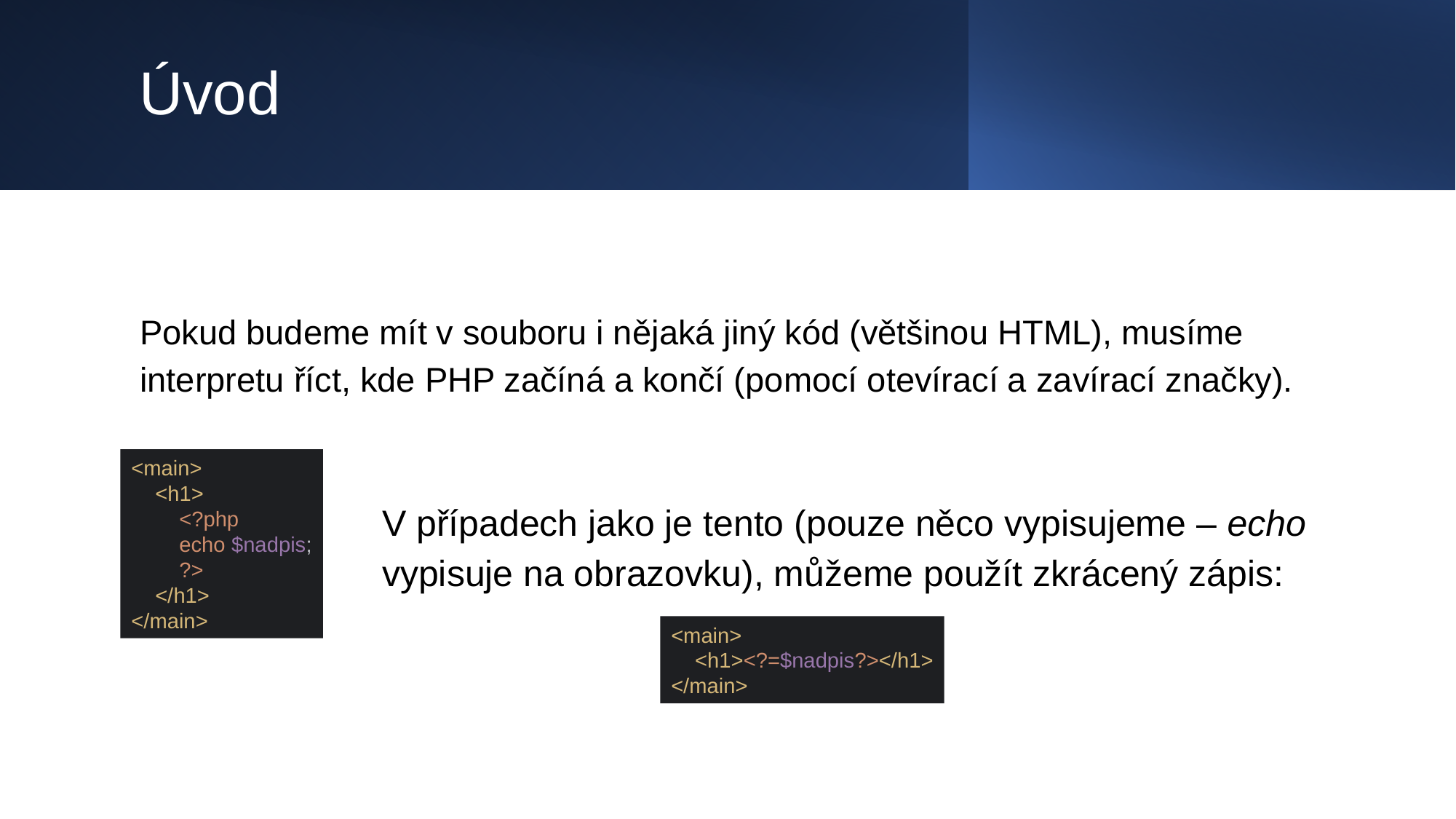

# Úvod
Pokud budeme mít v souboru i nějaká jiný kód (většinou HTML), musíme interpretu říct, kde PHP začíná a končí (pomocí otevírací a zavírací značky).
<main>
    <h1>
        <?php
        echo $nadpis;
        ?>
    </h1>
</main>
V případech jako je tento (pouze něco vypisujeme – echo vypisuje na obrazovku), můžeme použít zkrácený zápis:
<main>
    <h1><?=$nadpis?></h1>
</main>